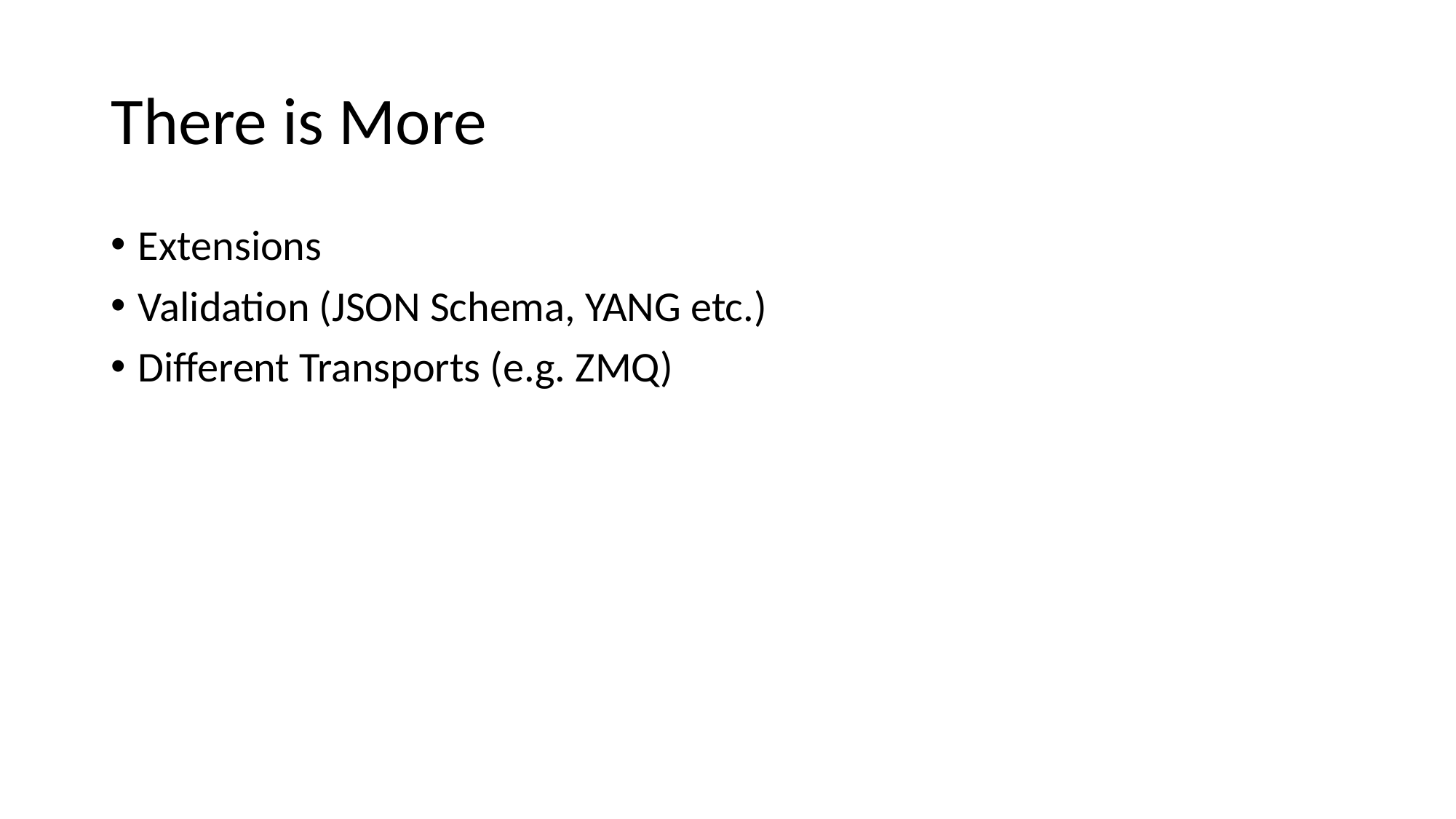

# There is More
Extensions
Validation (JSON Schema, YANG etc.)
Different Transports (e.g. ZMQ)